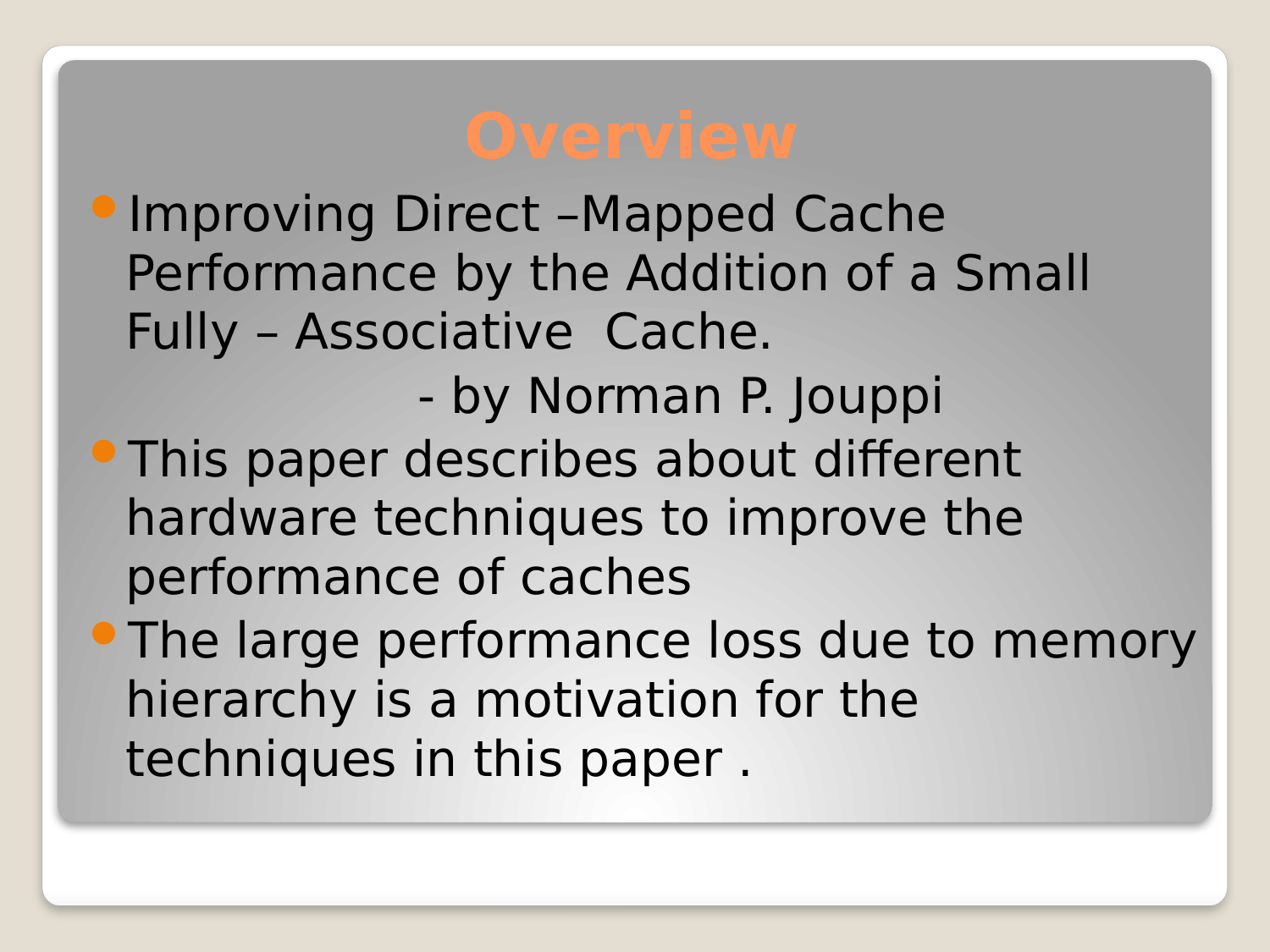

# Overview
Improving Direct –Mapped Cache Performance by the Addition of a Small Fully – Associative  Cache.
                     - by Norman P. Jouppi
This paper describes about different hardware techniques to improve the performance of caches
The large performance loss due to memory hierarchy is a motivation for the techniques in this paper .